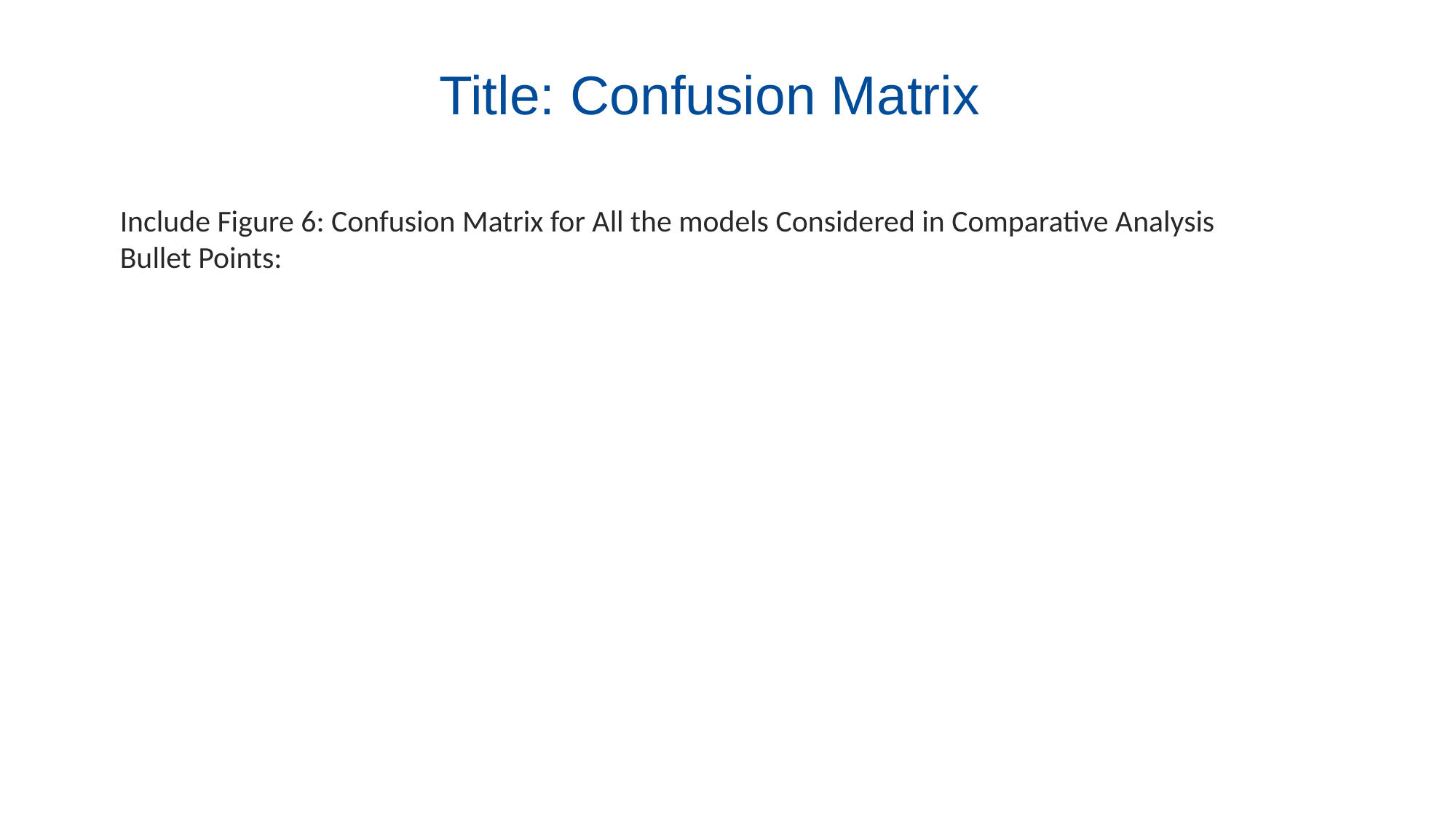

Title: Confusion Matrix

Include Figure 6: Confusion Matrix for All the models Considered in Comparative Analysis
Bullet Points: